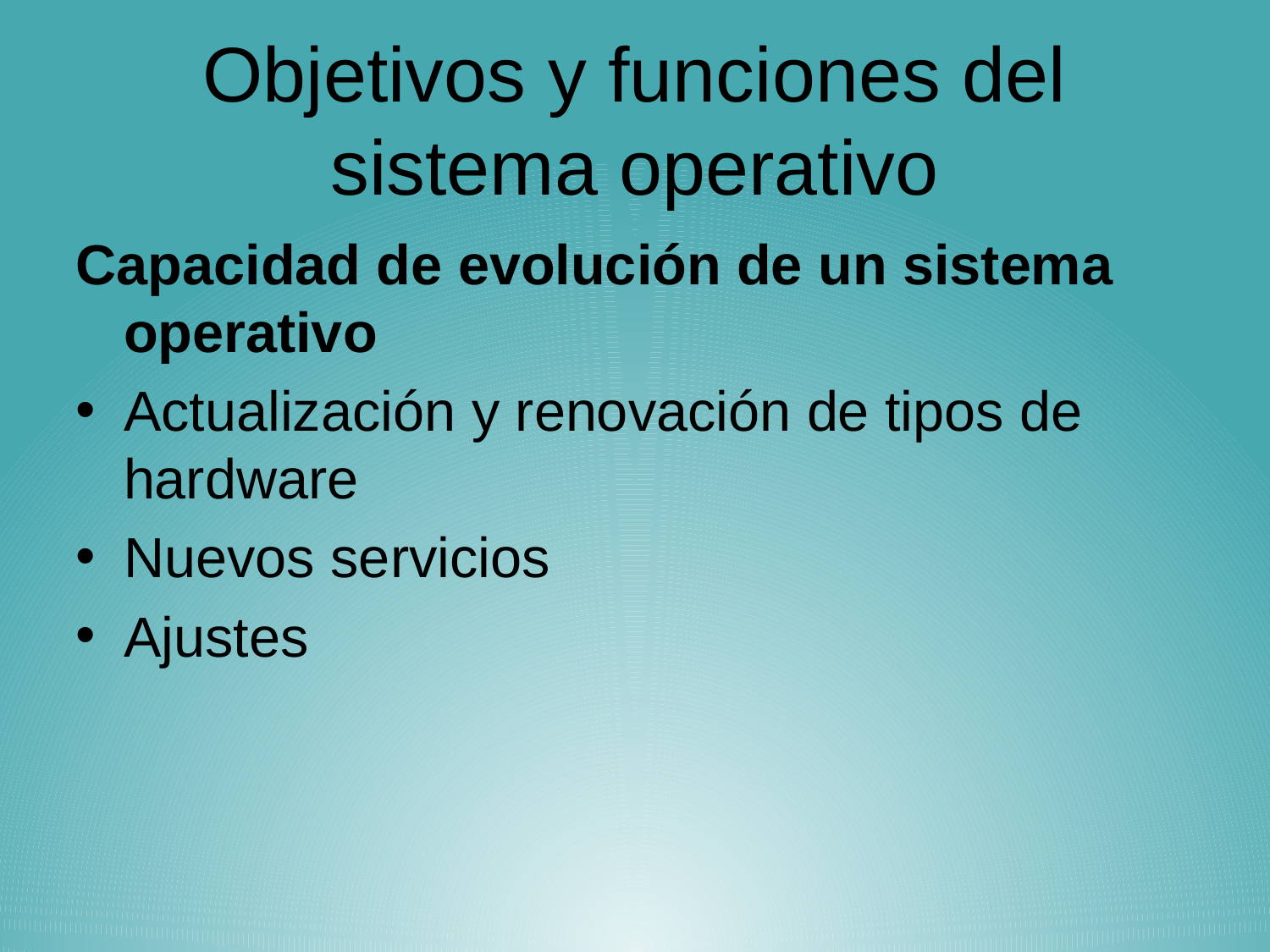

# Objetivos y funciones del sistema operativo
Capacidad de evolución de un sistema operativo
Actualización y renovación de tipos de hardware
Nuevos servicios
Ajustes